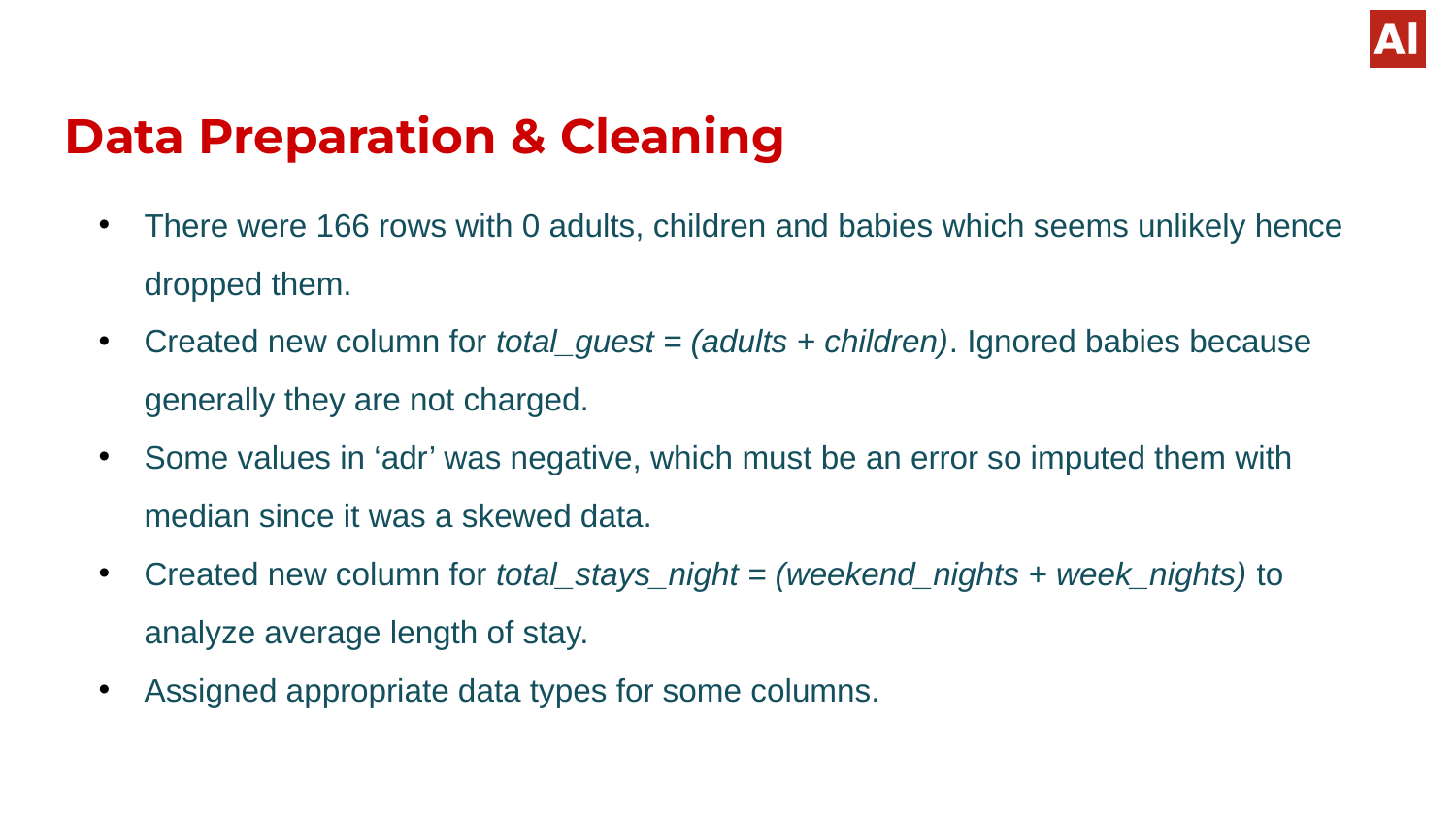

# Data Preparation & Cleaning
There were 166 rows with 0 adults, children and babies which seems unlikely hence dropped them.
Created new column for total_guest = (adults + children). Ignored babies because generally they are not charged.
Some values in ‘adr’ was negative, which must be an error so imputed them with median since it was a skewed data.
Created new column for total_stays_night = (weekend_nights + week_nights) to analyze average length of stay.
Assigned appropriate data types for some columns.